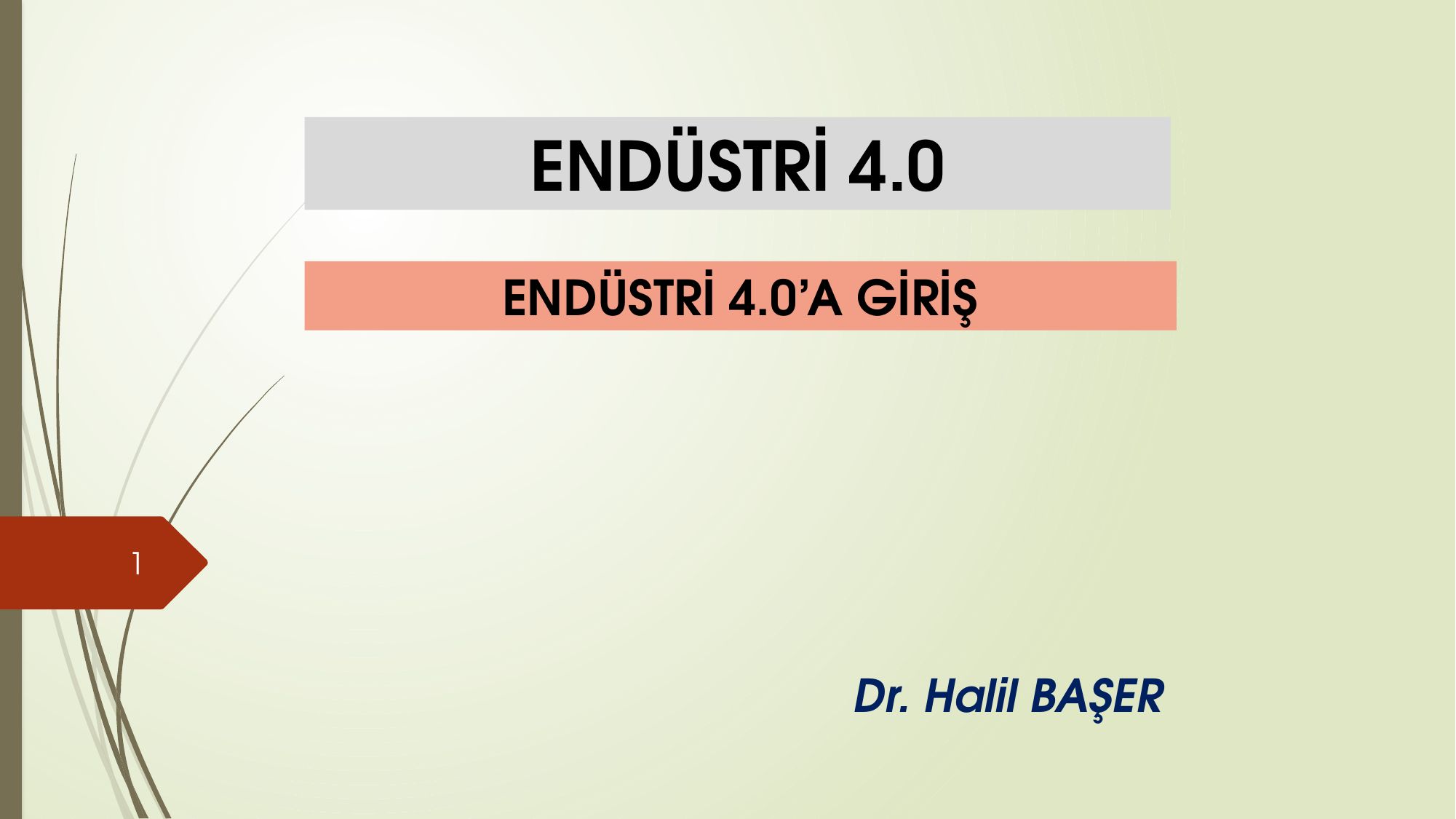

ENDÜSTRİ 4.0
ENDÜSTRİ 4.0’A GİRİŞ
1
Dr. Halil BAŞER